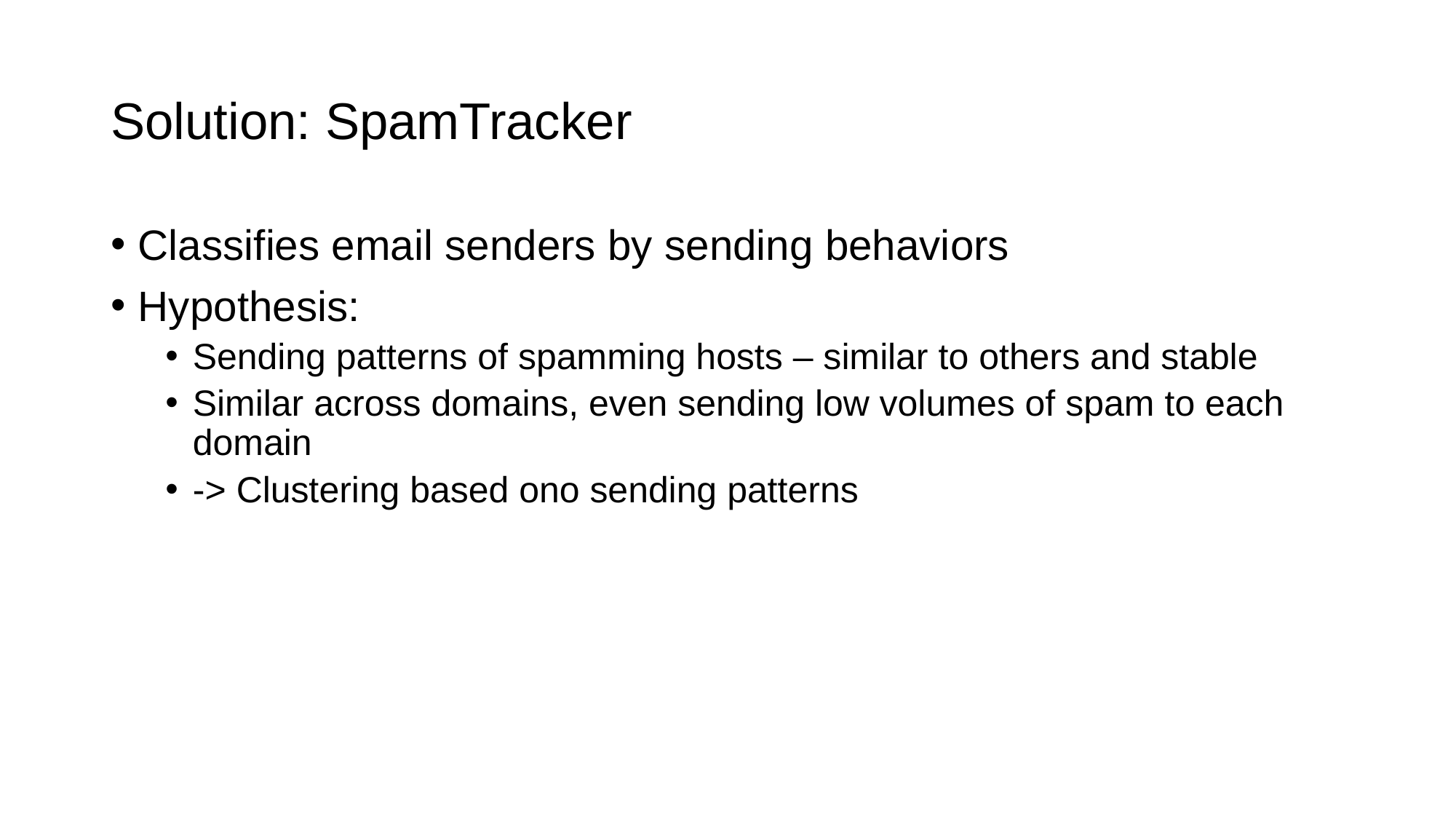

# Solution: SpamTracker
Classifies email senders by sending behaviors
Hypothesis:
Sending patterns of spamming hosts – similar to others and stable
Similar across domains, even sending low volumes of spam to each domain
-> Clustering based ono sending patterns